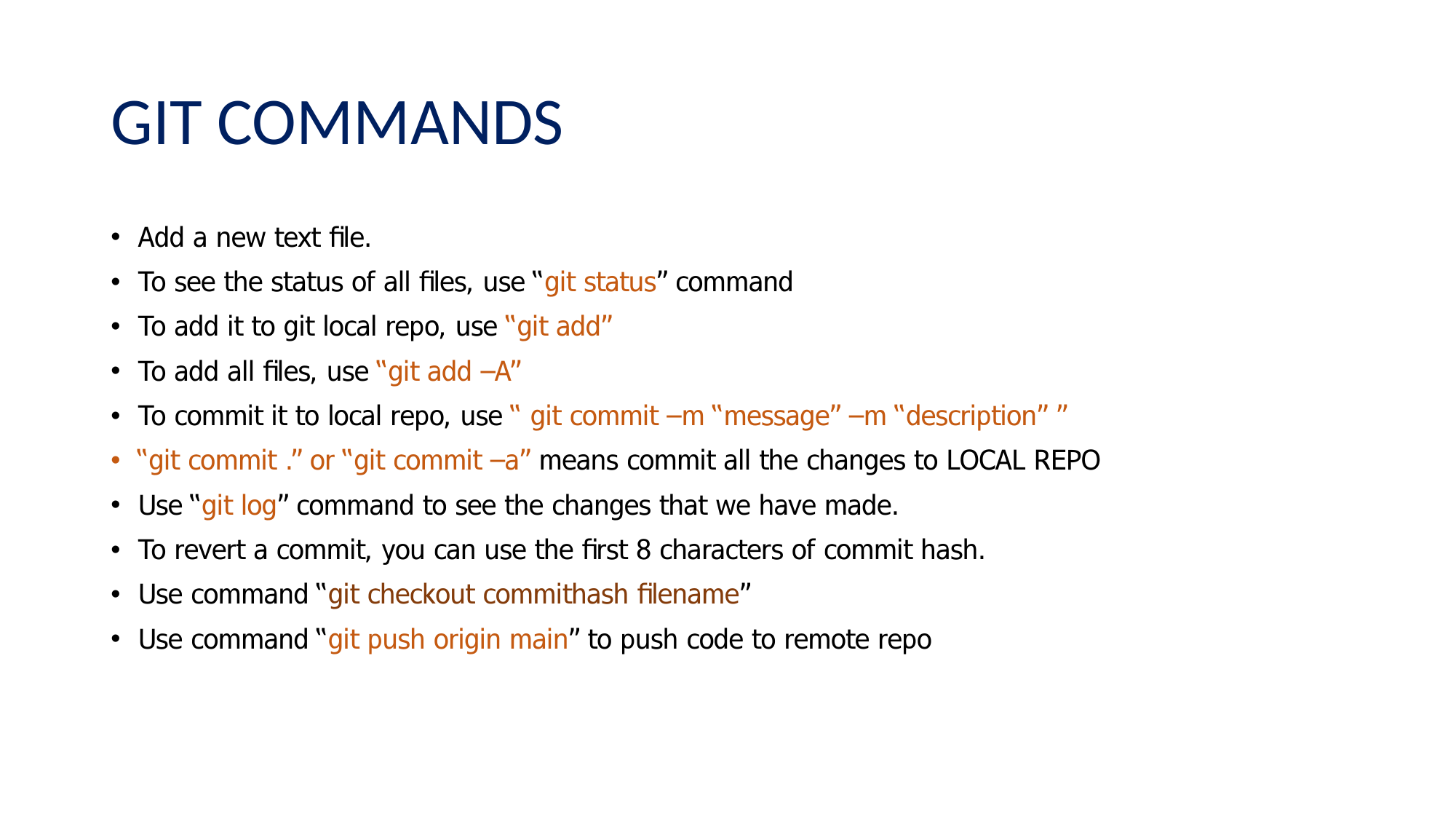

# GIT COMMANDS
Add a new text file.
To see the status of all files, use “git status” command
To add it to git local repo, use “git add”
To add all files, use “git add –A”
To commit it to local repo, use “ git commit –m “message” –m “description” ”
“git commit .” or “git commit –a” means commit all the changes to LOCAL REPO
Use “git log” command to see the changes that we have made.
To revert a commit, you can use the first 8 characters of commit hash.
Use command “git checkout commithash filename”
Use command “git push origin main” to push code to remote repo